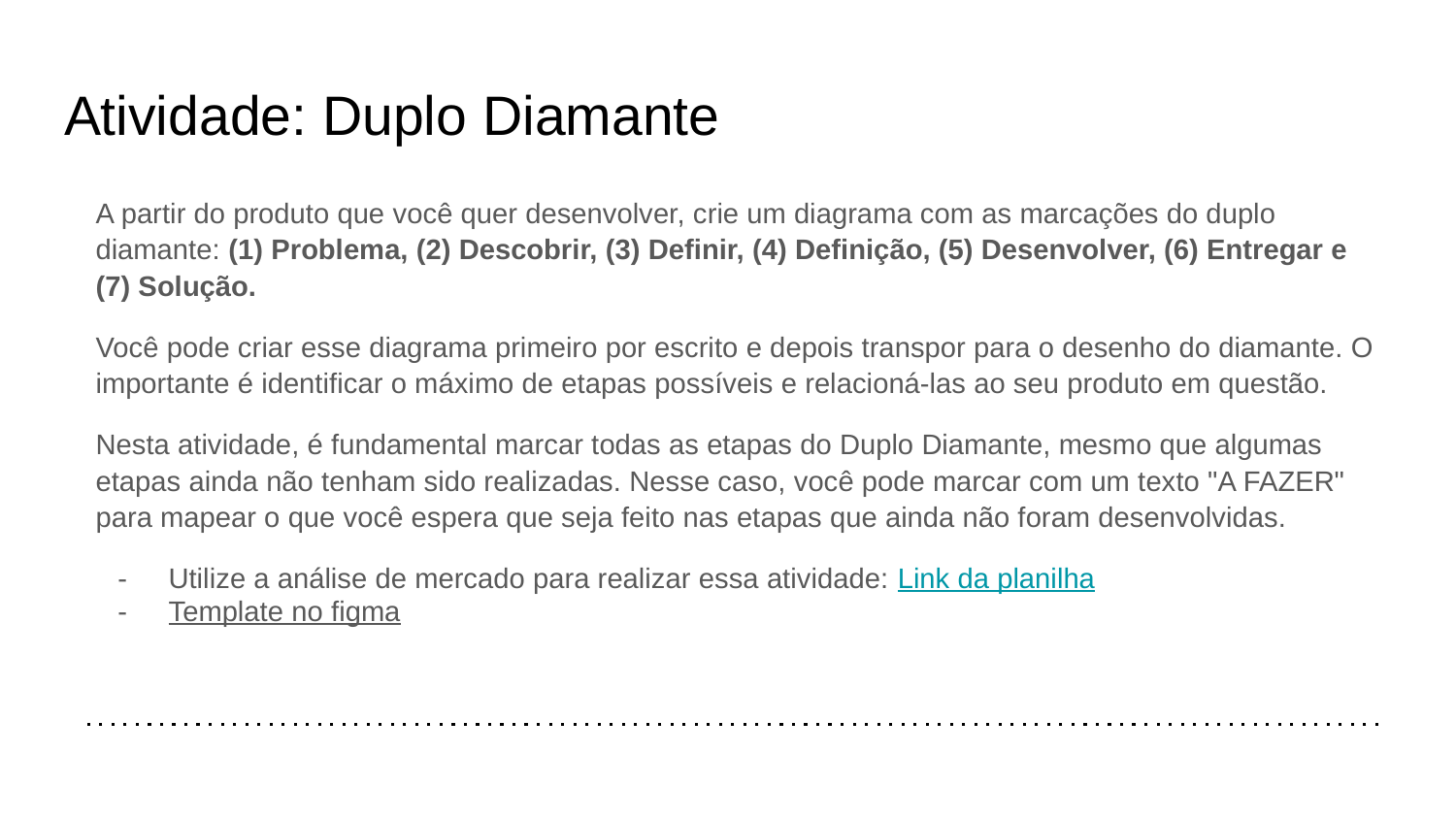

# Atividade: Duplo Diamante
A partir do produto que você quer desenvolver, crie um diagrama com as marcações do duplo diamante: (1) Problema, (2) Descobrir, (3) Definir, (4) Definição, (5) Desenvolver, (6) Entregar e (7) Solução.
Você pode criar esse diagrama primeiro por escrito e depois transpor para o desenho do diamante. O importante é identificar o máximo de etapas possíveis e relacioná-las ao seu produto em questão.
Nesta atividade, é fundamental marcar todas as etapas do Duplo Diamante, mesmo que algumas etapas ainda não tenham sido realizadas. Nesse caso, você pode marcar com um texto "A FAZER" para mapear o que você espera que seja feito nas etapas que ainda não foram desenvolvidas.
Utilize a análise de mercado para realizar essa atividade: Link da planilha
Template no figma